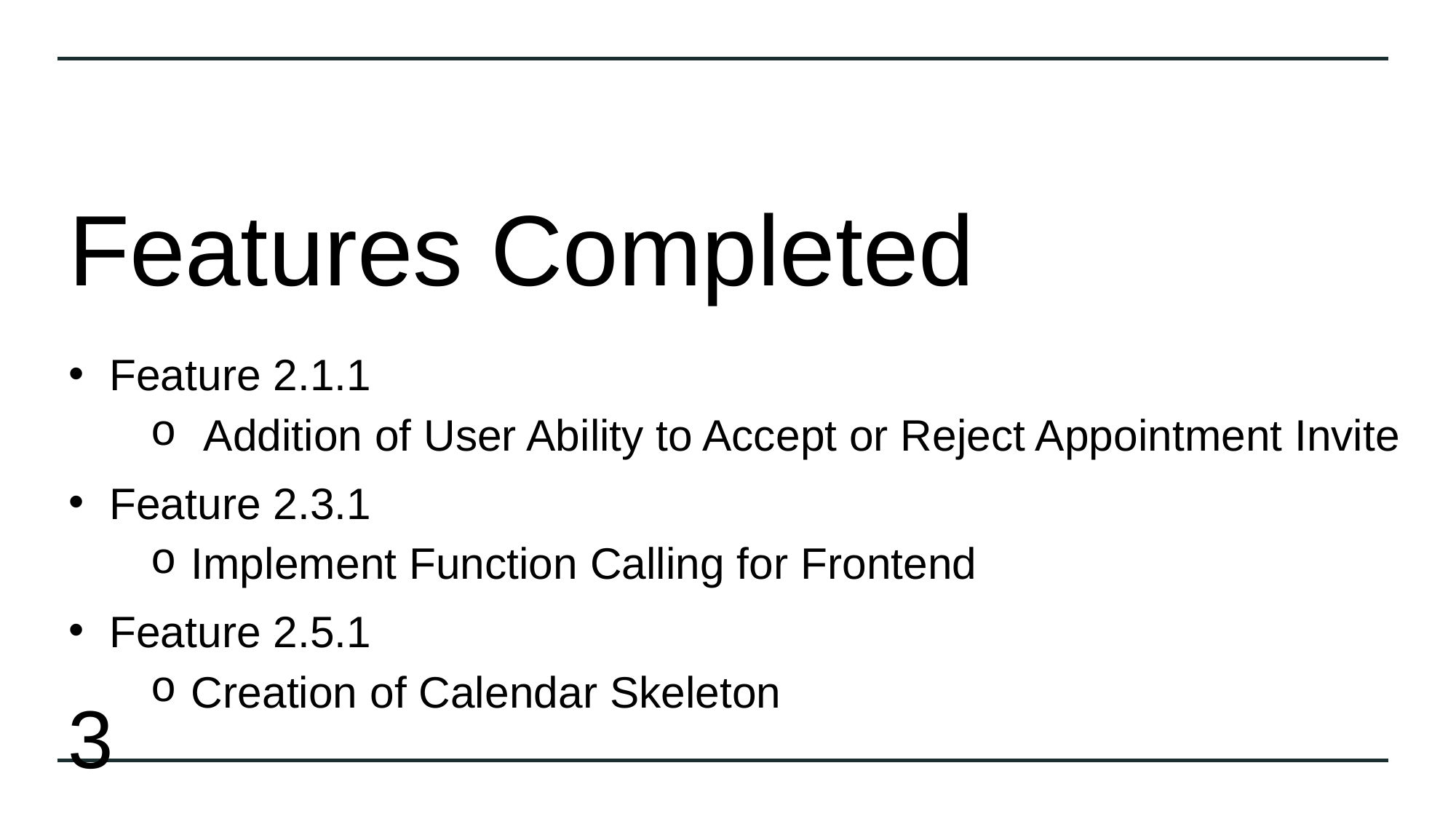

# Features Completed
Feature 2.1.1
 Addition of User Ability to Accept or Reject Appointment Invite
Feature 2.3.1
Implement Function Calling for Frontend
Feature 2.5.1
Creation of Calendar Skeleton
3